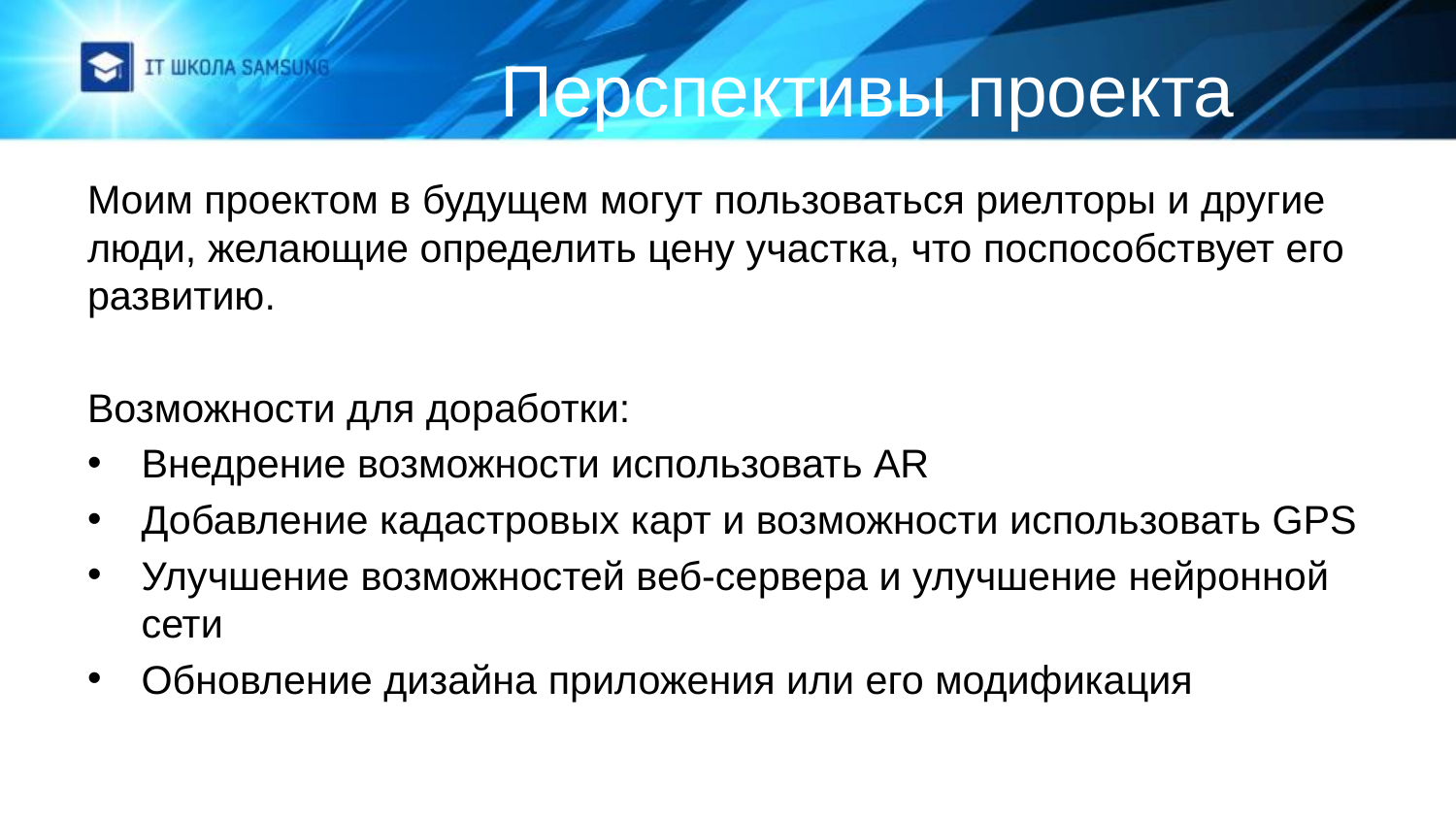

# Перспективы проекта
Моим проектом в будущем могут пользоваться риелторы и другие люди, желающие определить цену участка, что поспособствует его развитию.

Возможности для доработки:
Внедрение возможности использовать AR
Добавление кадастровых карт и возможности использовать GPS
Улучшение возможностей веб-сервера и улучшение нейронной сети
Обновление дизайна приложения или его модификация